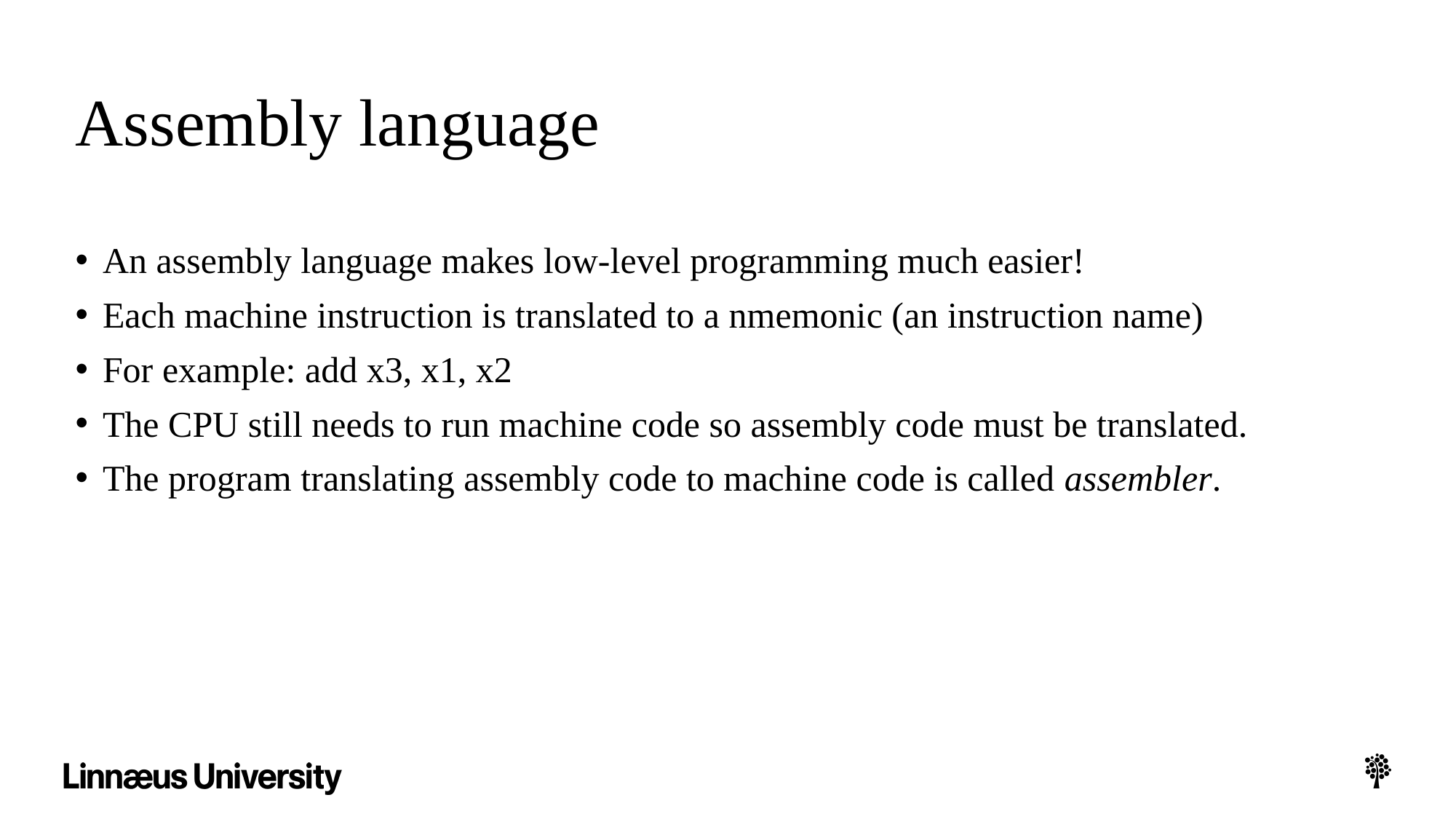

# Assembly language
An assembly language makes low-level programming much easier!
Each machine instruction is translated to a nmemonic (an instruction name)
For example: add x3, x1, x2
The CPU still needs to run machine code so assembly code must be translated.
The program translating assembly code to machine code is called assembler.